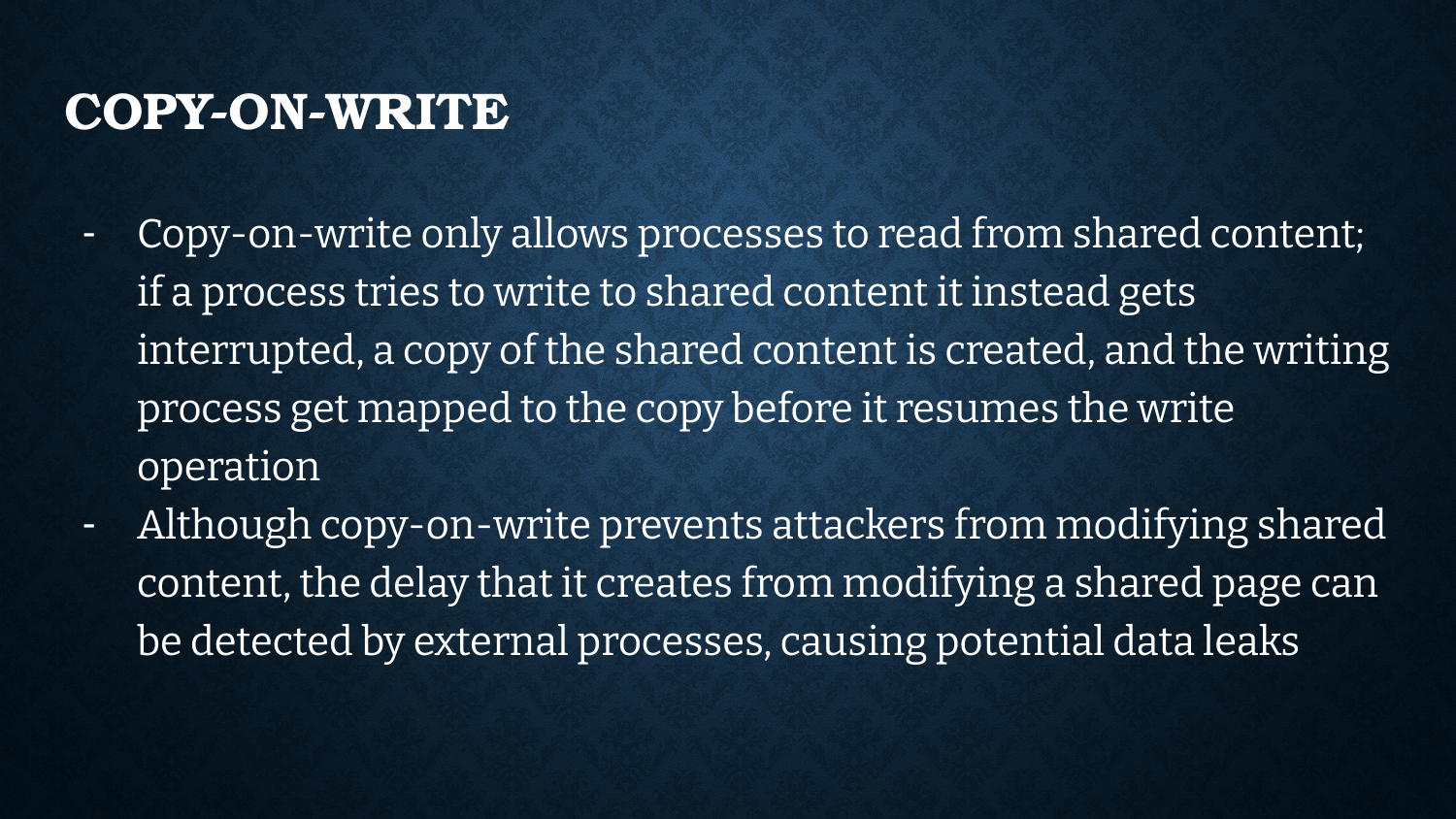

# Copy-on-write
Copy-on-write only allows processes to read from shared content; if a process tries to write to shared content it instead gets interrupted, a copy of the shared content is created, and the writing process get mapped to the copy before it resumes the write operation
Although copy-on-write prevents attackers from modifying shared content, the delay that it creates from modifying a shared page can be detected by external processes, causing potential data leaks